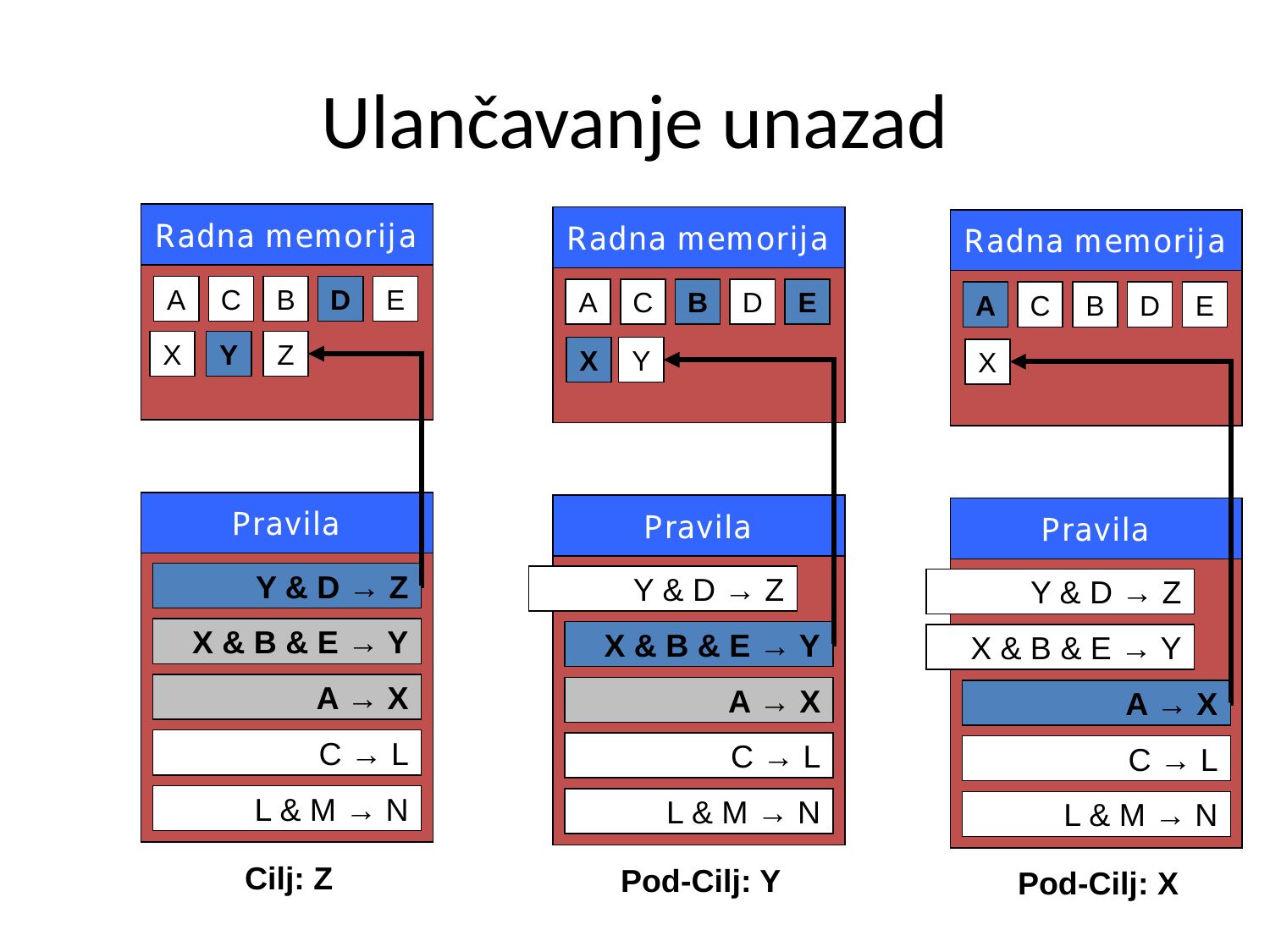

# Ulančavanje unazad
Radna memorija
Radna memorija
Radna memorija

A
C
B
D
E
A
C
B
D
E
A
C
B
D
E
X
Y
Z
X
Y
X
Pravila
Pravila
Pravila

Y & D → Z
Y & D → Z
Y & D → Z
X & B & E → Y
X & B & E → Y
X & B & E → Y
A → X
A → X
A → X
C → L
C → L
C → L
L & M → N
L & M → N
L & M → N
Cilj: Z
Pod-Cilj: Y
Pod-Cilj: X